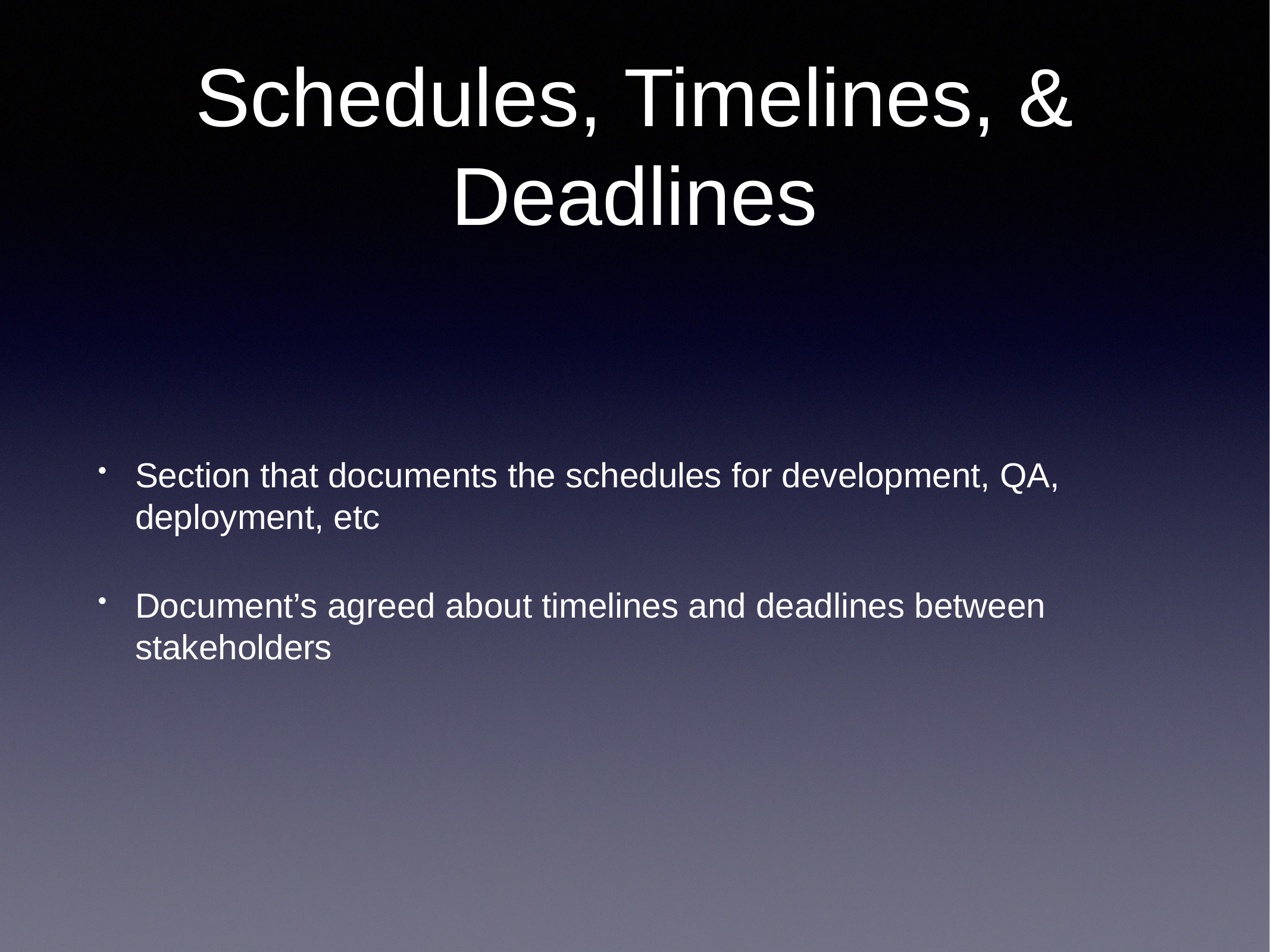

# Schedules, Timelines, & Deadlines
Section that documents the schedules for development, QA, deployment, etc
Document’s agreed about timelines and deadlines between stakeholders